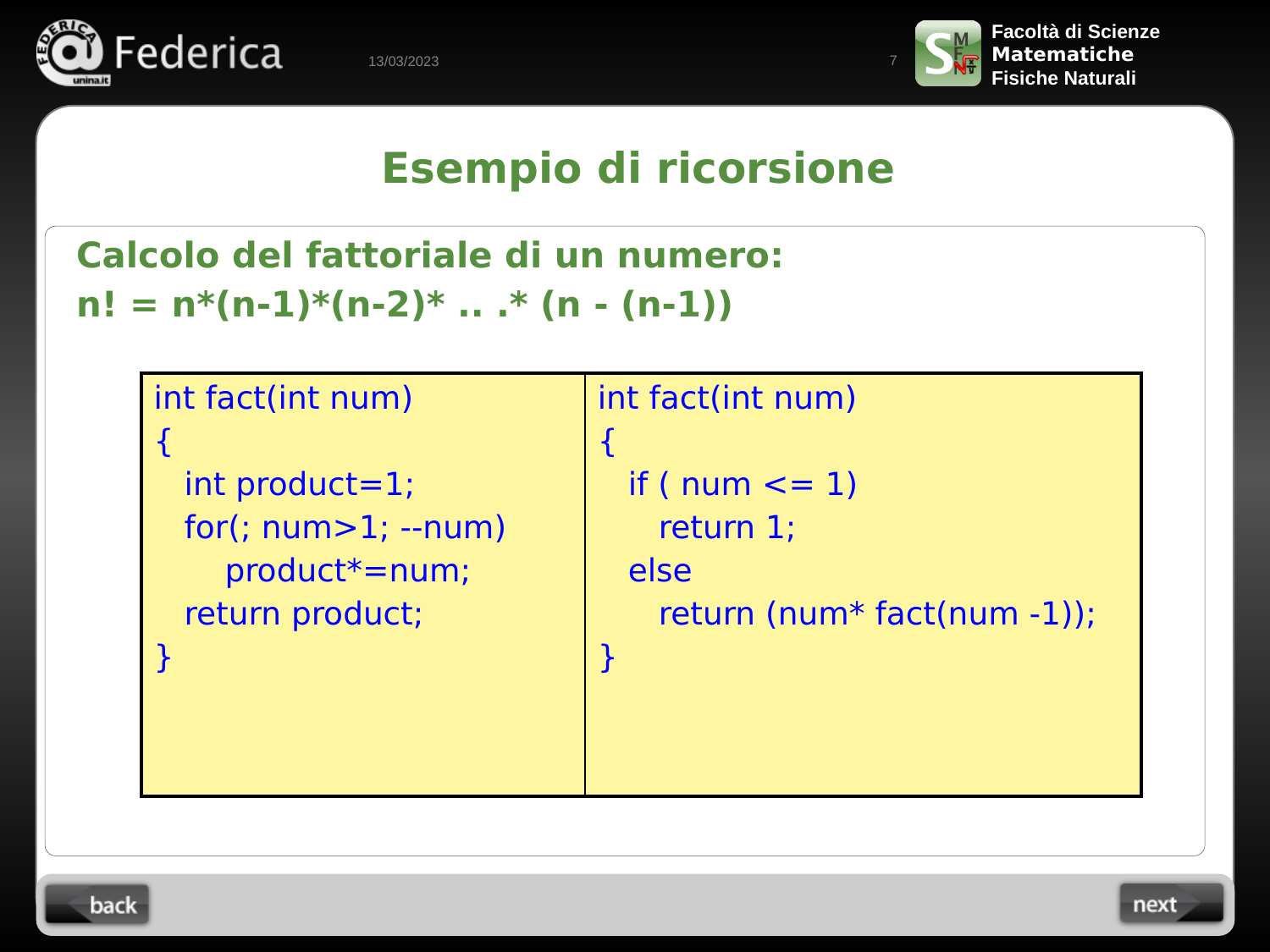

7
13/03/2023
# Esempio di ricorsione

Calcolo del fattoriale di un numero:
n! = n*(n-1)*(n-2)* .. .* (n - (n-1))
| int fact(int num) { int product=1; for(; num>1; --num) product\*=num; return product; } | int fact(int num) { if ( num <= 1) return 1; else return (num\* fact(num -1)); } |
| --- | --- |